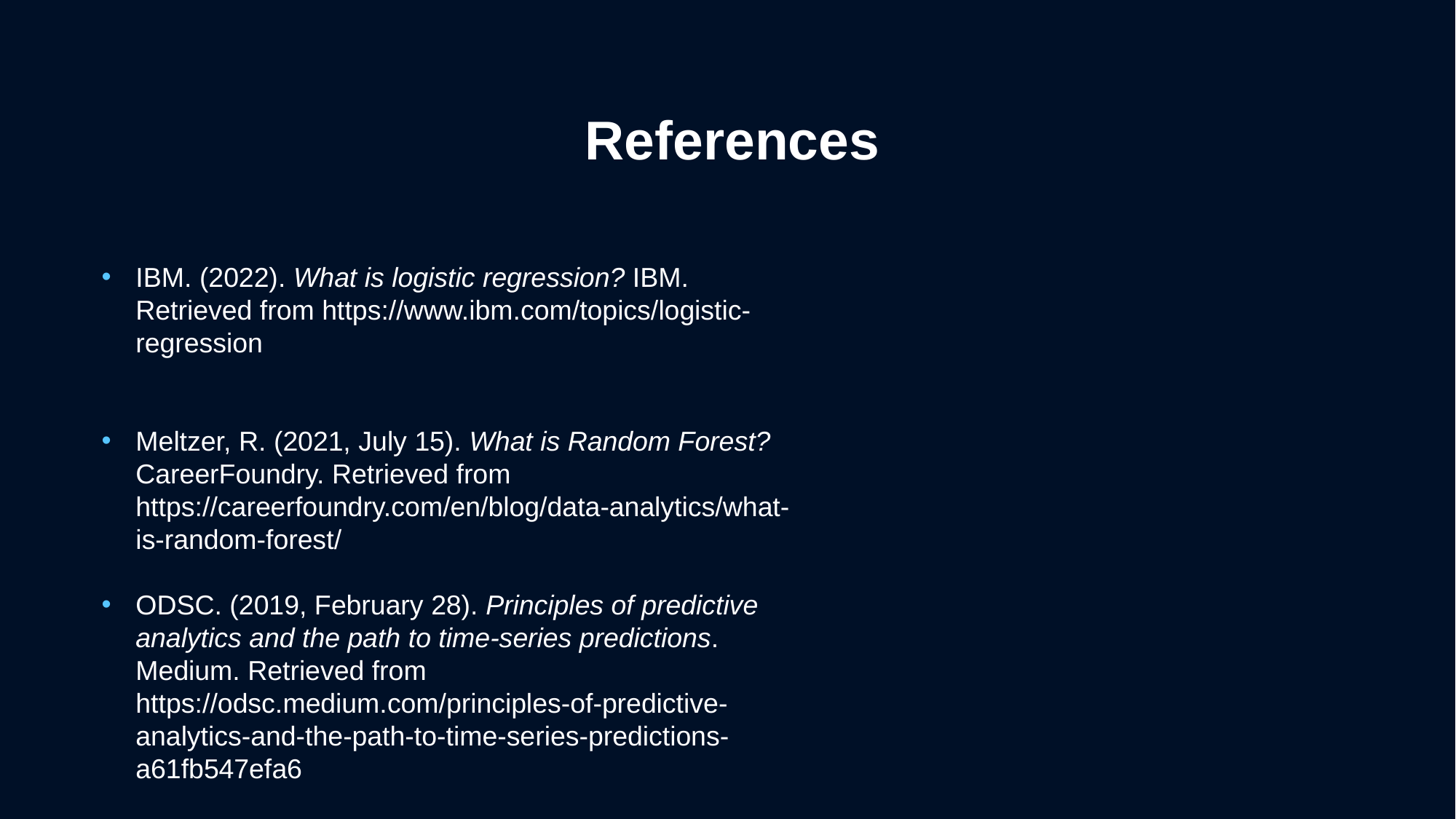

References
IBM. (2022). What is logistic regression? IBM. Retrieved from https://www.ibm.com/topics/logistic-regression

Meltzer, R. (2021, July 15). What is Random Forest? CareerFoundry. Retrieved from https://careerfoundry.com/en/blog/data-analytics/what-is-random-forest/

ODSC. (2019, February 28). Principles of predictive analytics and the path to time-series predictions. Medium. Retrieved from https://odsc.medium.com/principles-of-predictive-analytics-and-the-path-to-time-series-predictions-a61fb547efa6